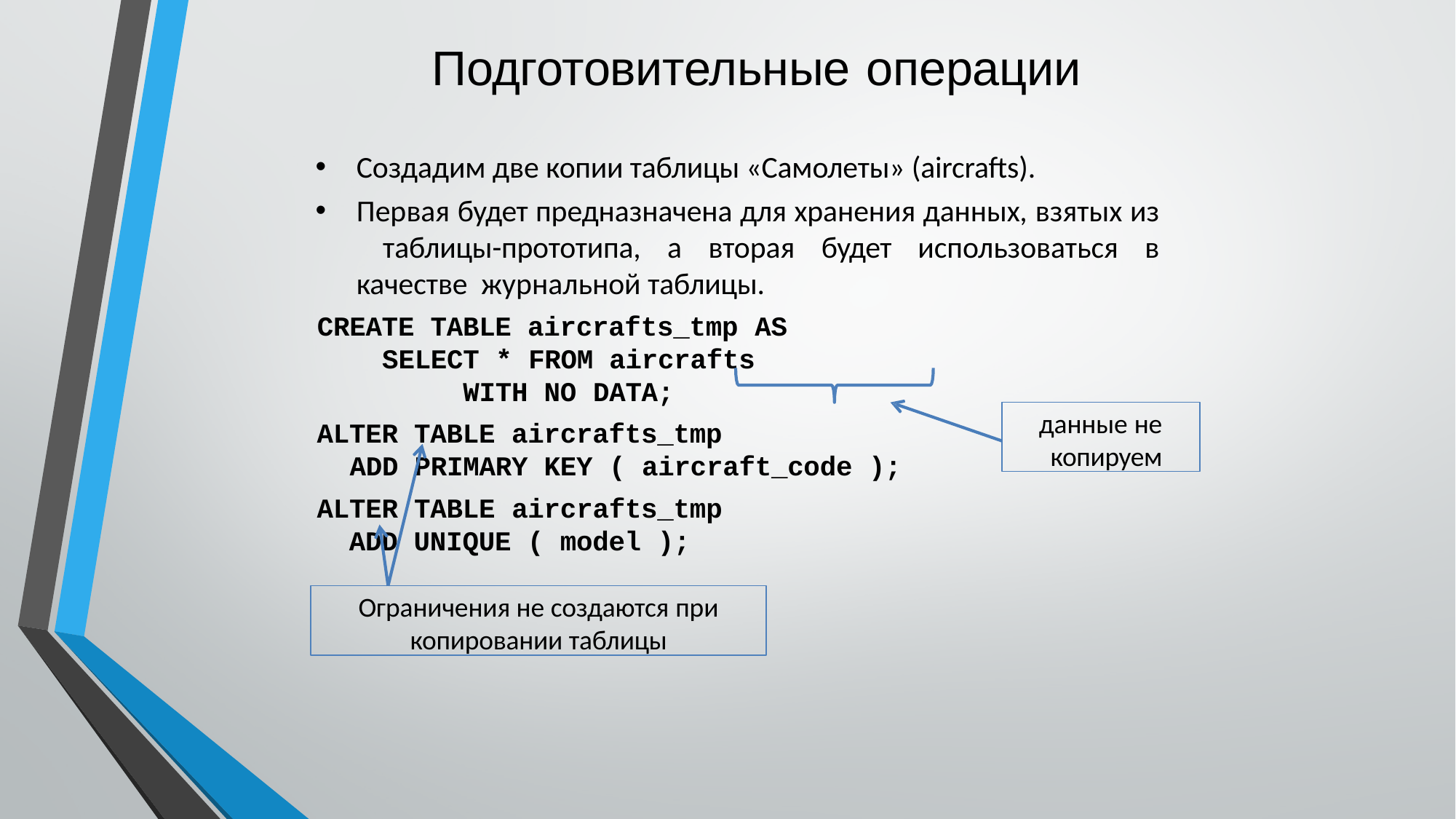

# Подготовительные операции
Создадим две копии таблицы «Самолеты» (aircrafts).
Первая будет предназначена для хранения данных, взятых из  таблицы-прототипа, а вторая будет использоваться в качестве  журнальной таблицы.
CREATE TABLE aircrafts_tmp AS
SELECT * FROM aircrafts WITH NO DATA;
ALTER TABLE aircrafts_tmp
ADD PRIMARY KEY ( aircraft_code );
ALTER TABLE aircrafts_tmp
ADD UNIQUE ( model );

данные не  копируем

Ограничения не создаются при
копировании таблицы